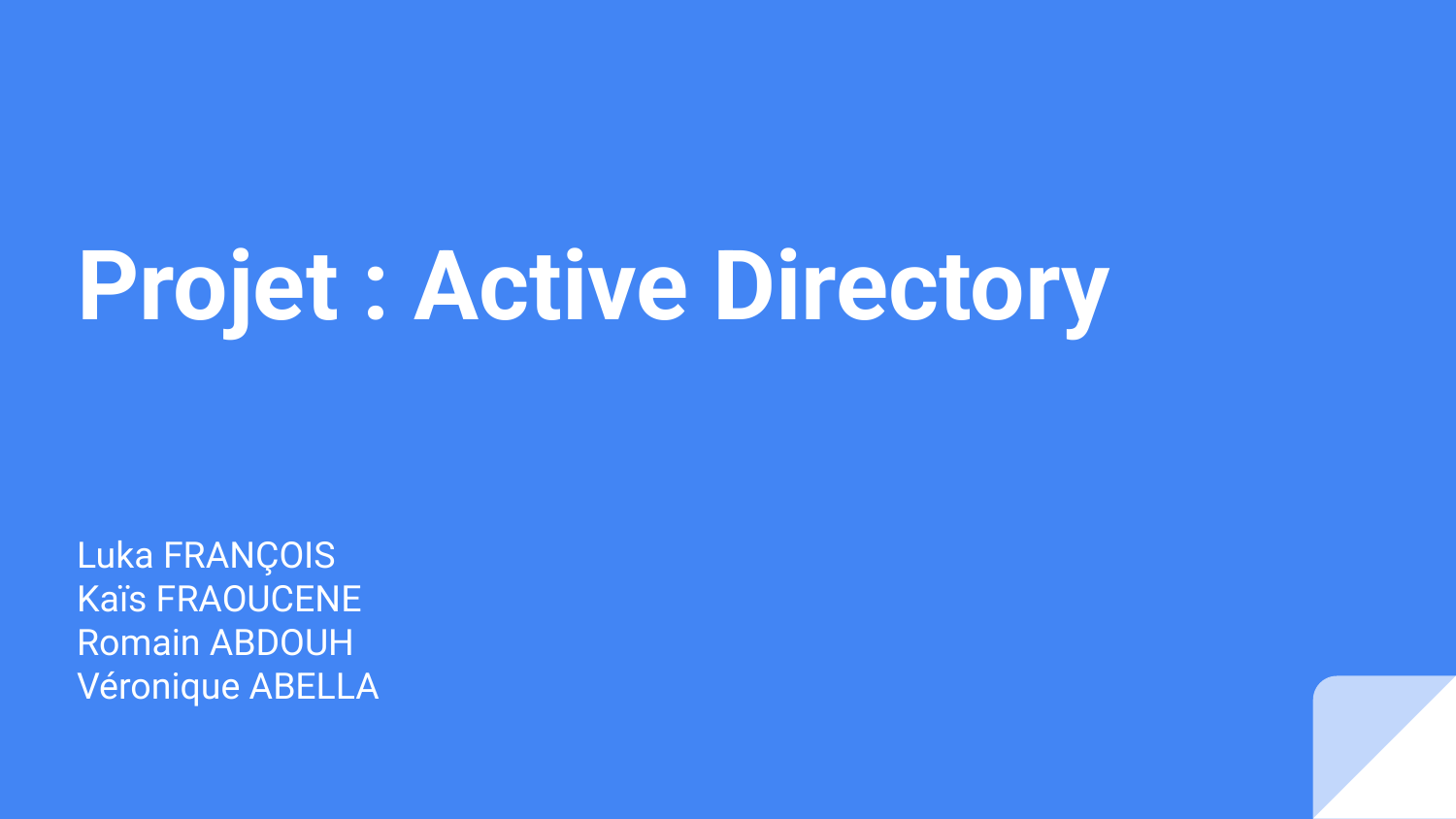

# Projet : Active Directory
Luka FRANÇOIS
Kaïs FRAOUCENE
Romain ABDOUH
Véronique ABELLA